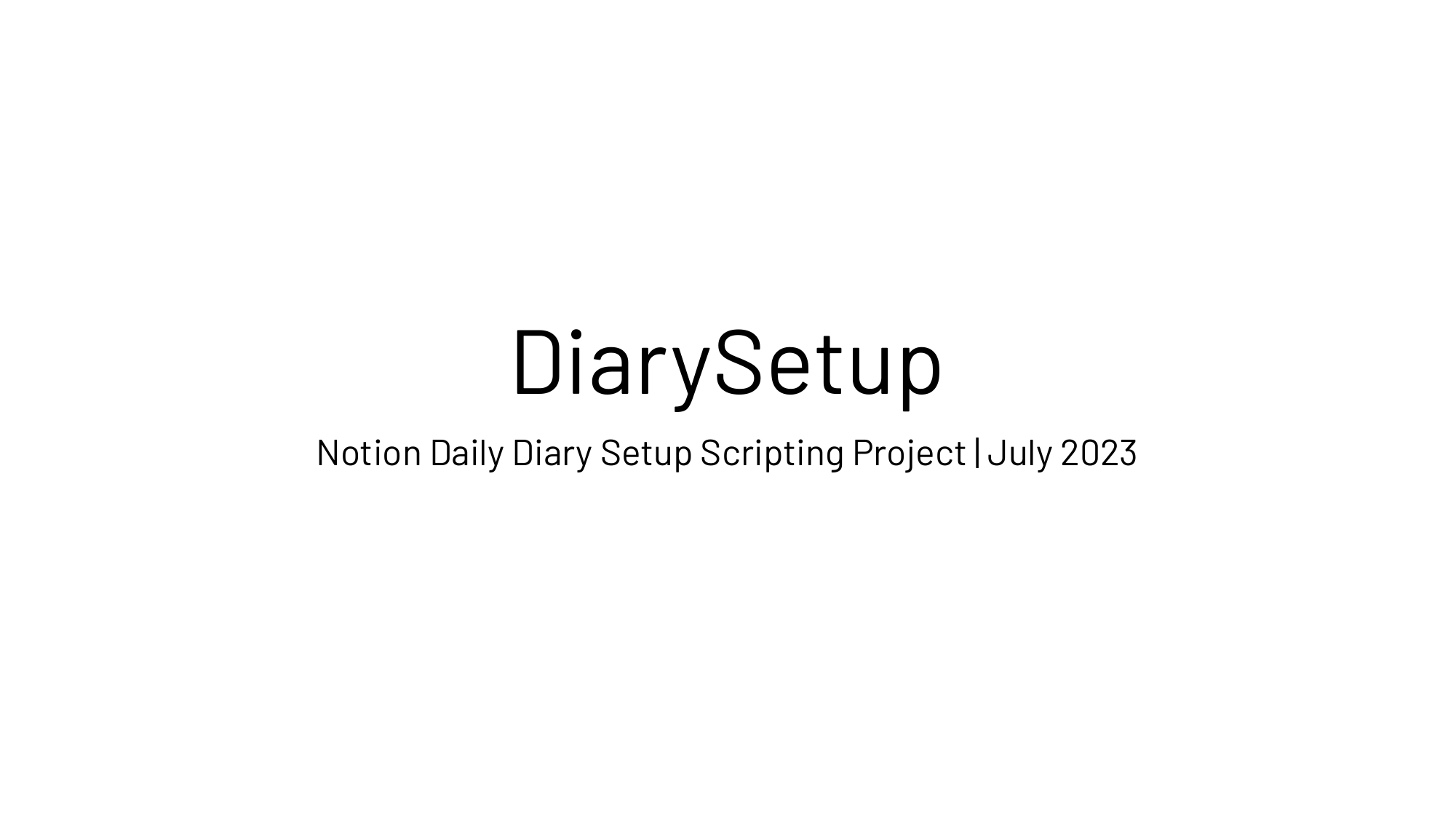

# DiarySetup
Notion Daily Diary Setup Scripting Project | July 2023